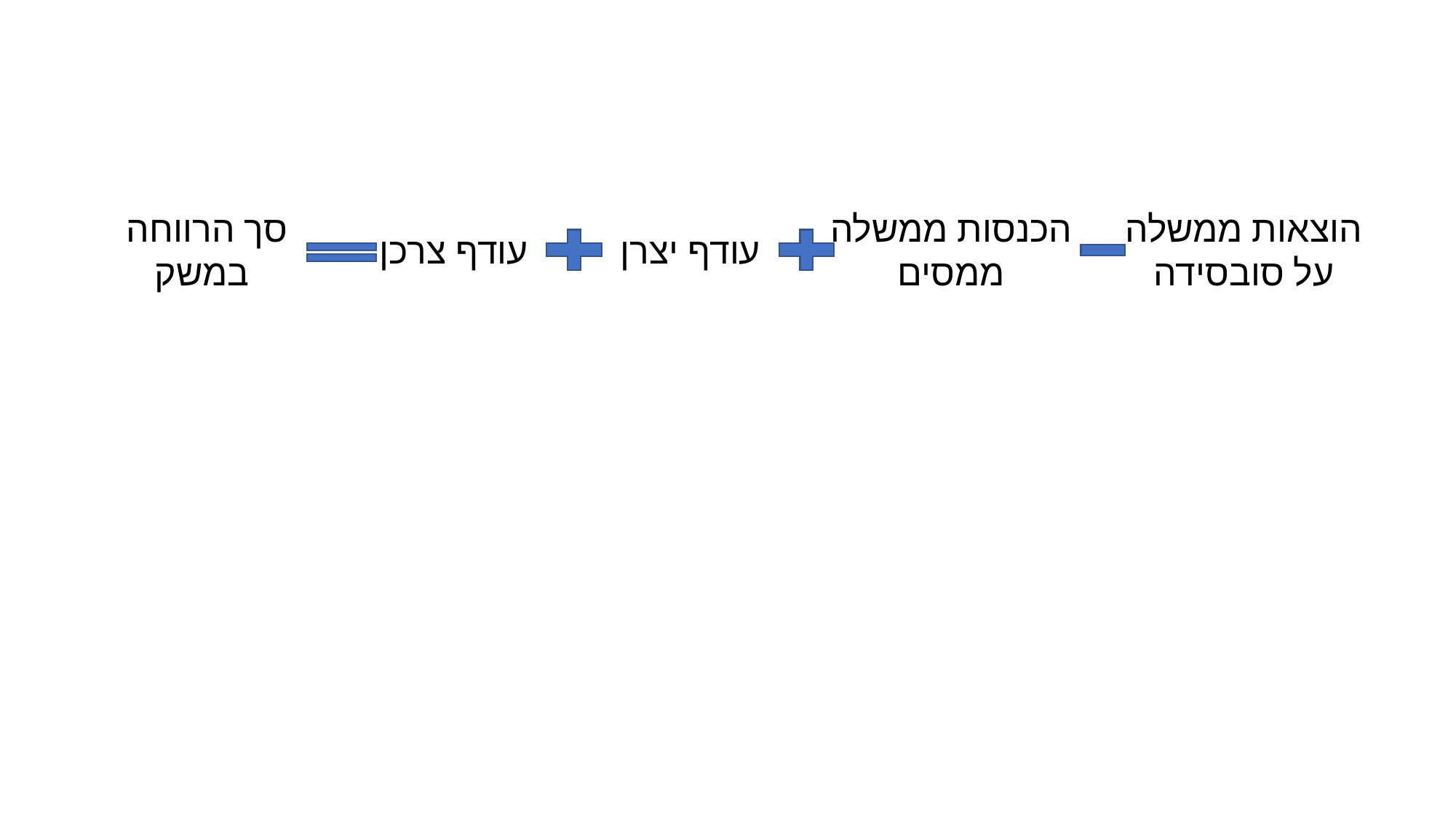

הוצאות ממשלה
על סובסידה
סך הרווחה
 במשק
הכנסות ממשלה
ממסים

עודף צרכן

עודף יצרן